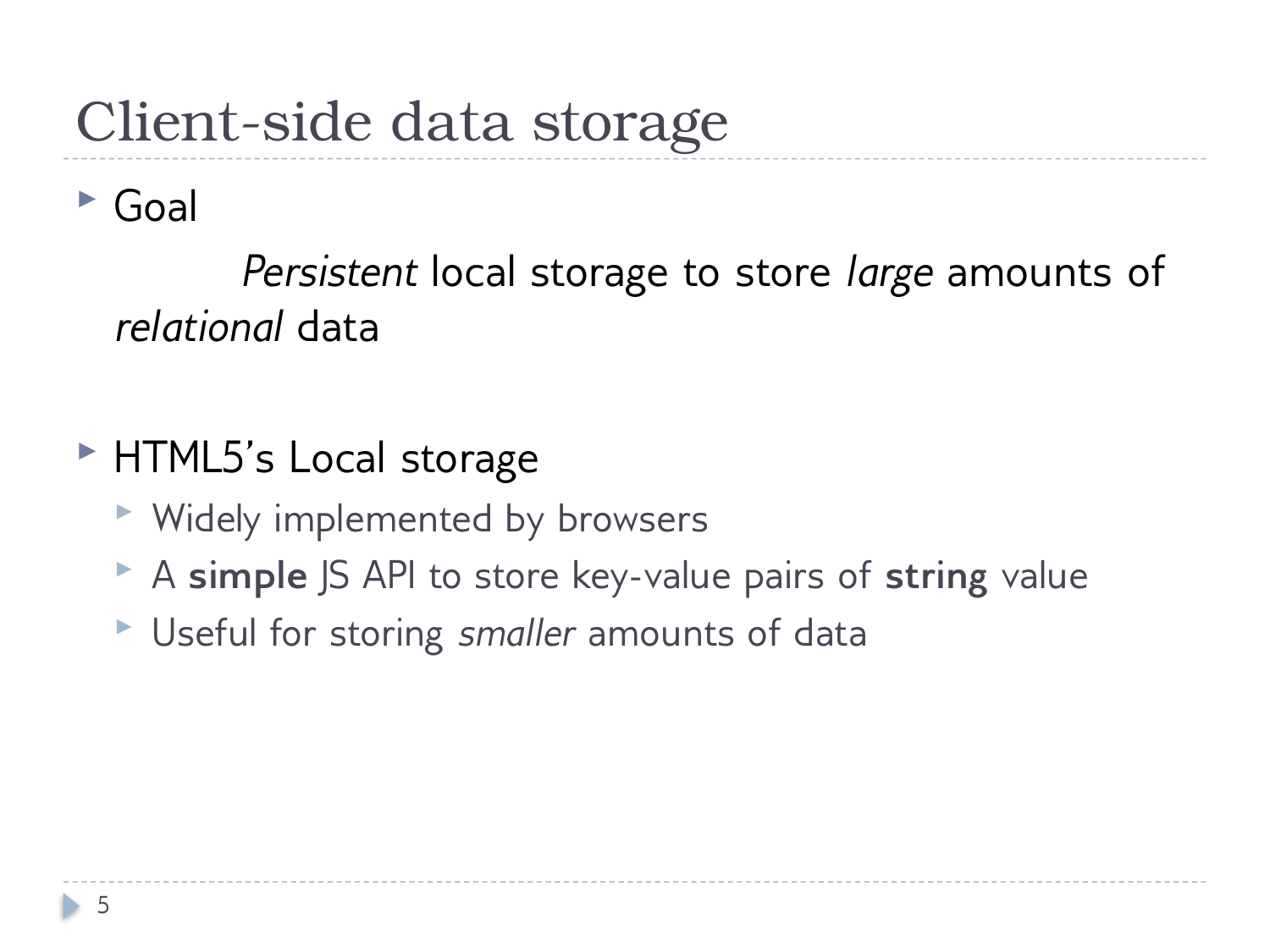

# Client-side data storage
Goal
   	Persistent local storage to store large amounts of relational data

HTML5’s Local storage
Widely implemented by browsers
A simple JS API to store key-value pairs of string value
Useful for storing smaller amounts of data

5